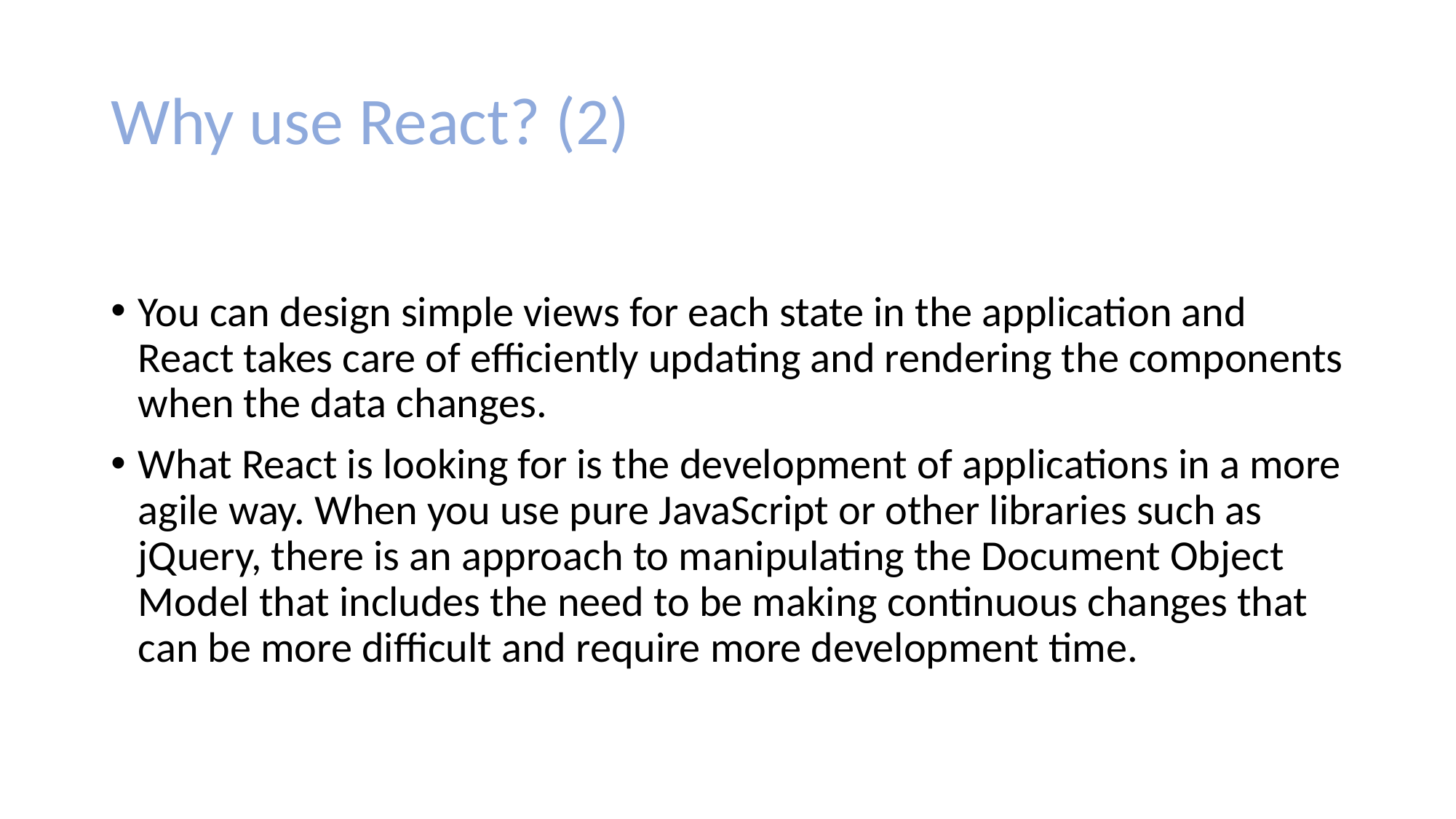

# Why use React? (2)

You can design simple views for each state in the application and React takes care of efficiently updating and rendering the components when the data changes.
What React is looking for is the development of applications in a more agile way. When you use pure JavaScript or other libraries such as jQuery, there is an approach to manipulating the Document Object Model that includes the need to be making continuous changes that can be more difficult and require more development time.